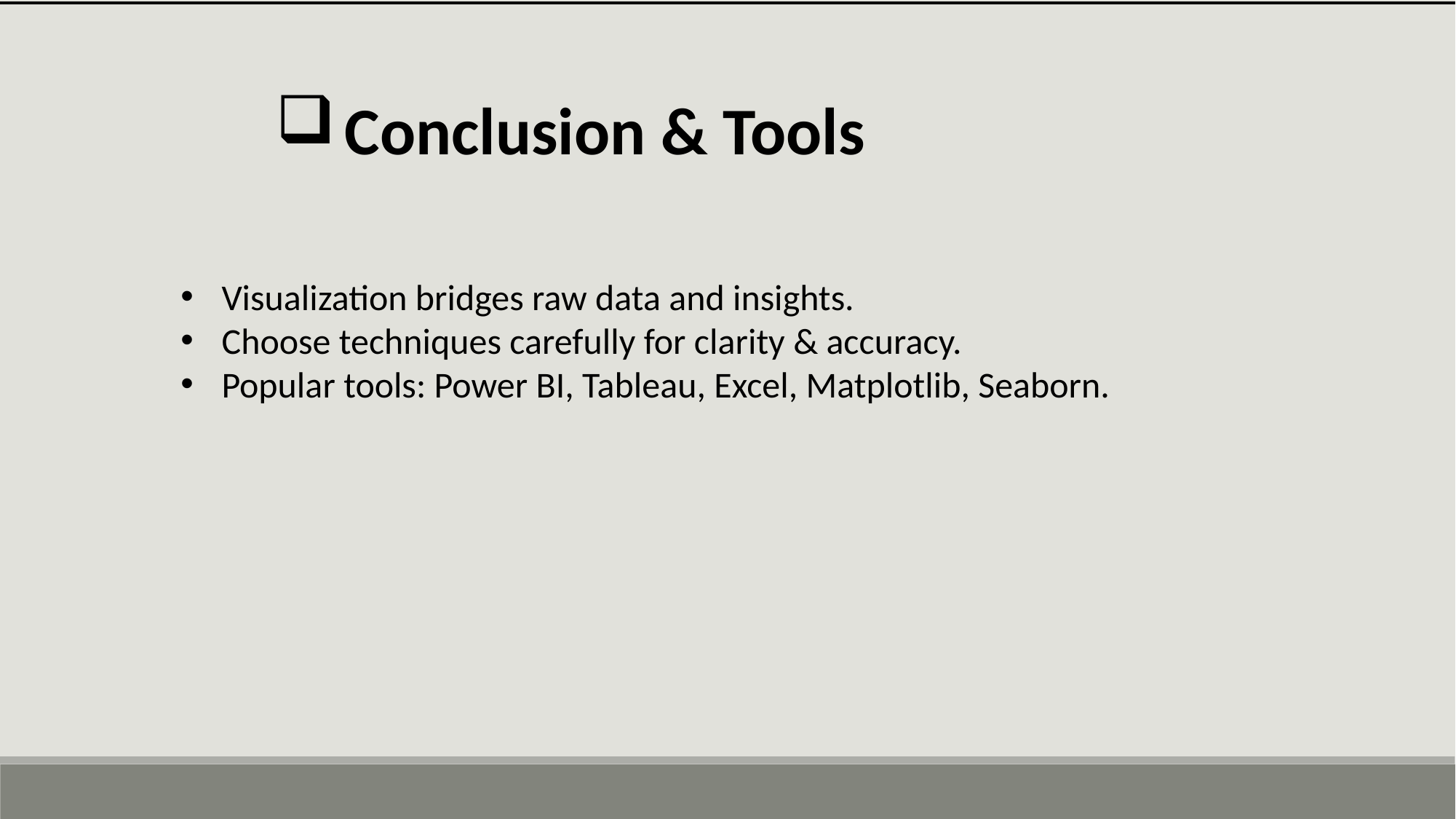

Conclusion & Tools

Visualization bridges raw data and insights.
Choose techniques carefully for clarity & accuracy.
Popular tools: Power BI, Tableau, Excel, Matplotlib, Seaborn.